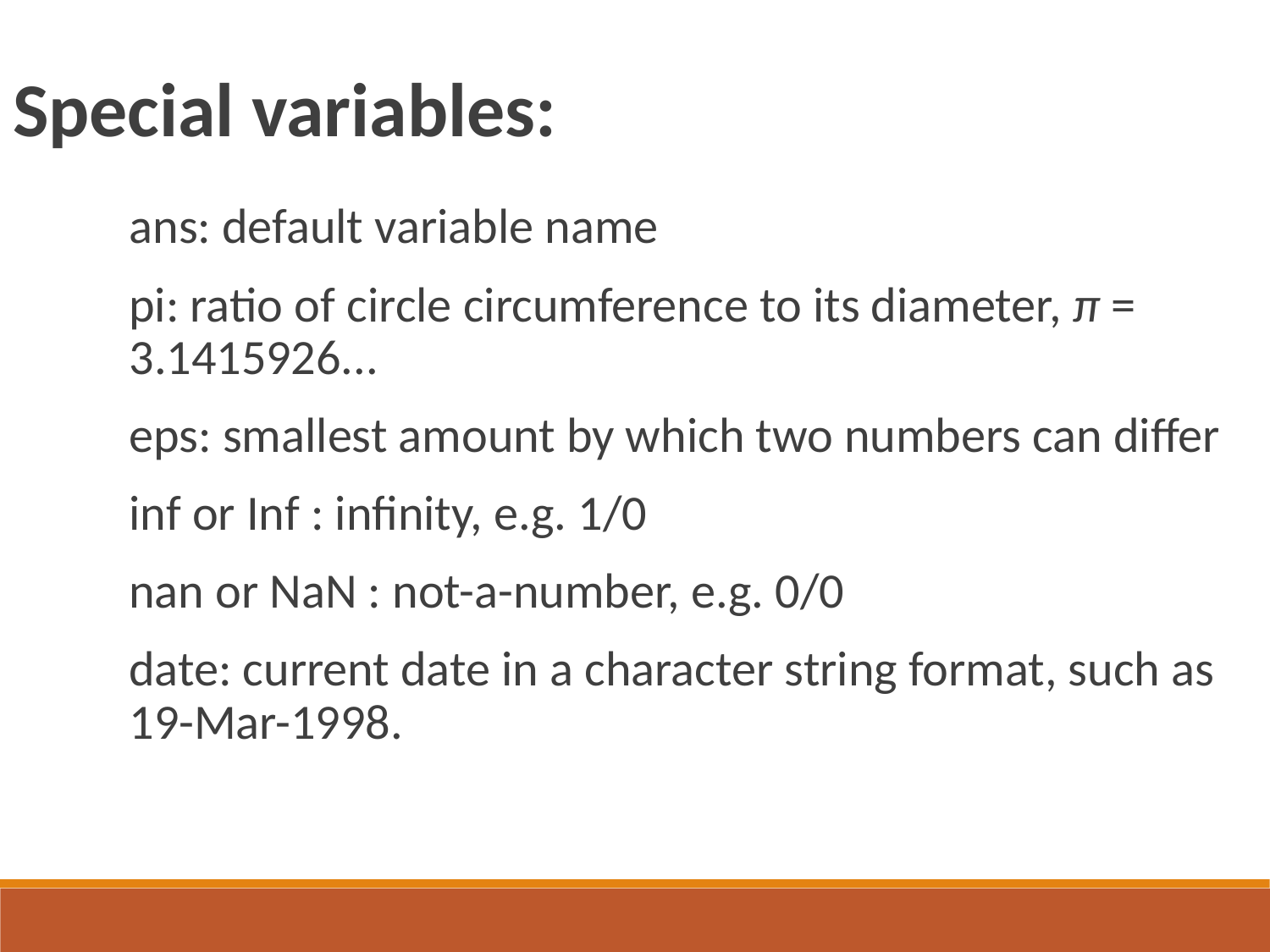

Special variables:
ans: default variable name
pi: ratio of circle circumference to its diameter, π = 3.1415926...
eps: smallest amount by which two numbers can differ
inf or Inf : infinity, e.g. 1/0
nan or NaN : not-a-number, e.g. 0/0
date: current date in a character string format, such as 19-Mar-1998.